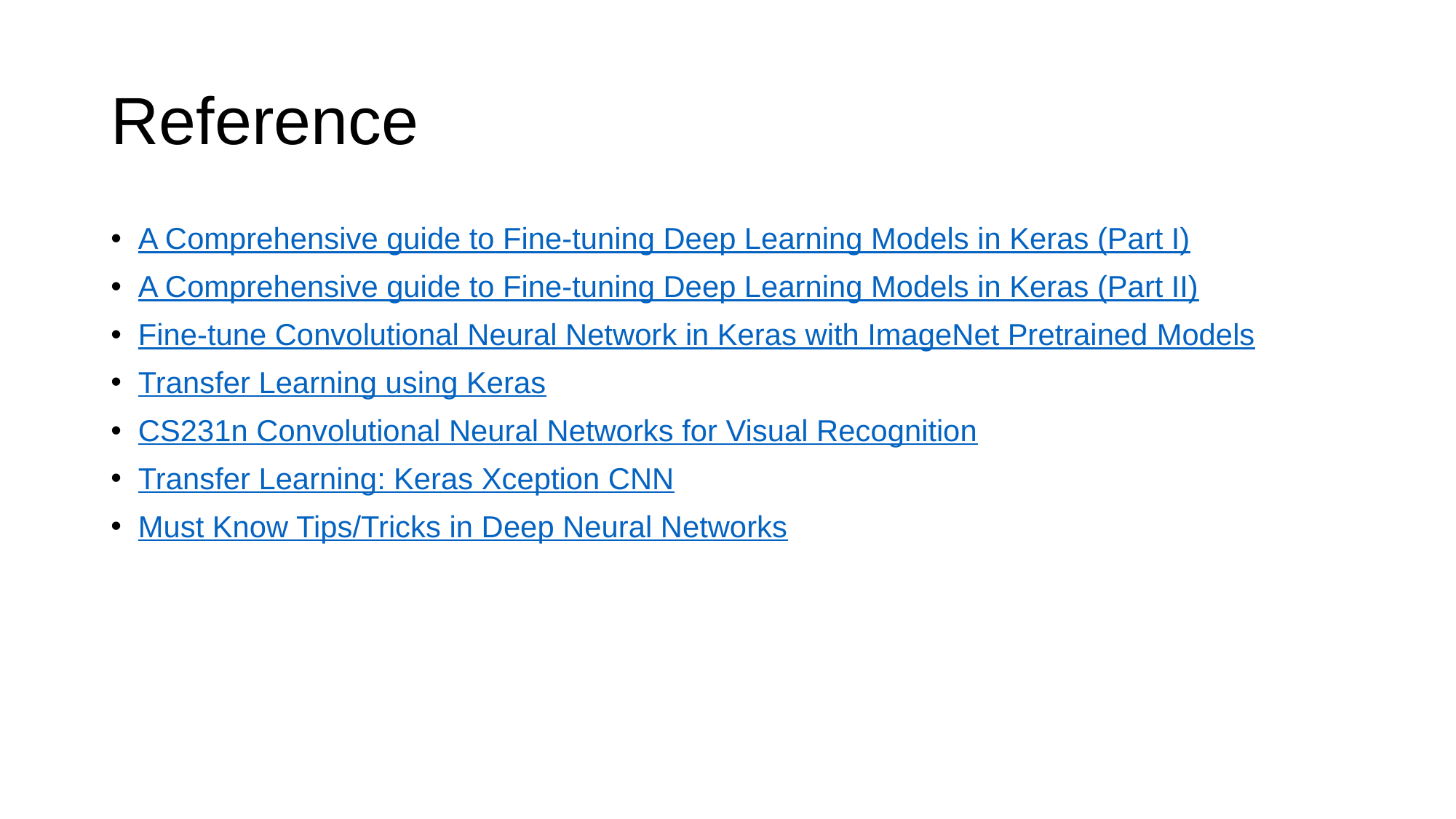

# Reference
A Comprehensive guide to Fine-tuning Deep Learning Models in Keras (Part I)
A Comprehensive guide to Fine-tuning Deep Learning Models in Keras (Part II)
Fine-tune Convolutional Neural Network in Keras with ImageNet Pretrained Models
Transfer Learning using Keras
CS231n Convolutional Neural Networks for Visual Recognition
Transfer Learning: Keras Xception CNN
Must Know Tips/Tricks in Deep Neural Networks